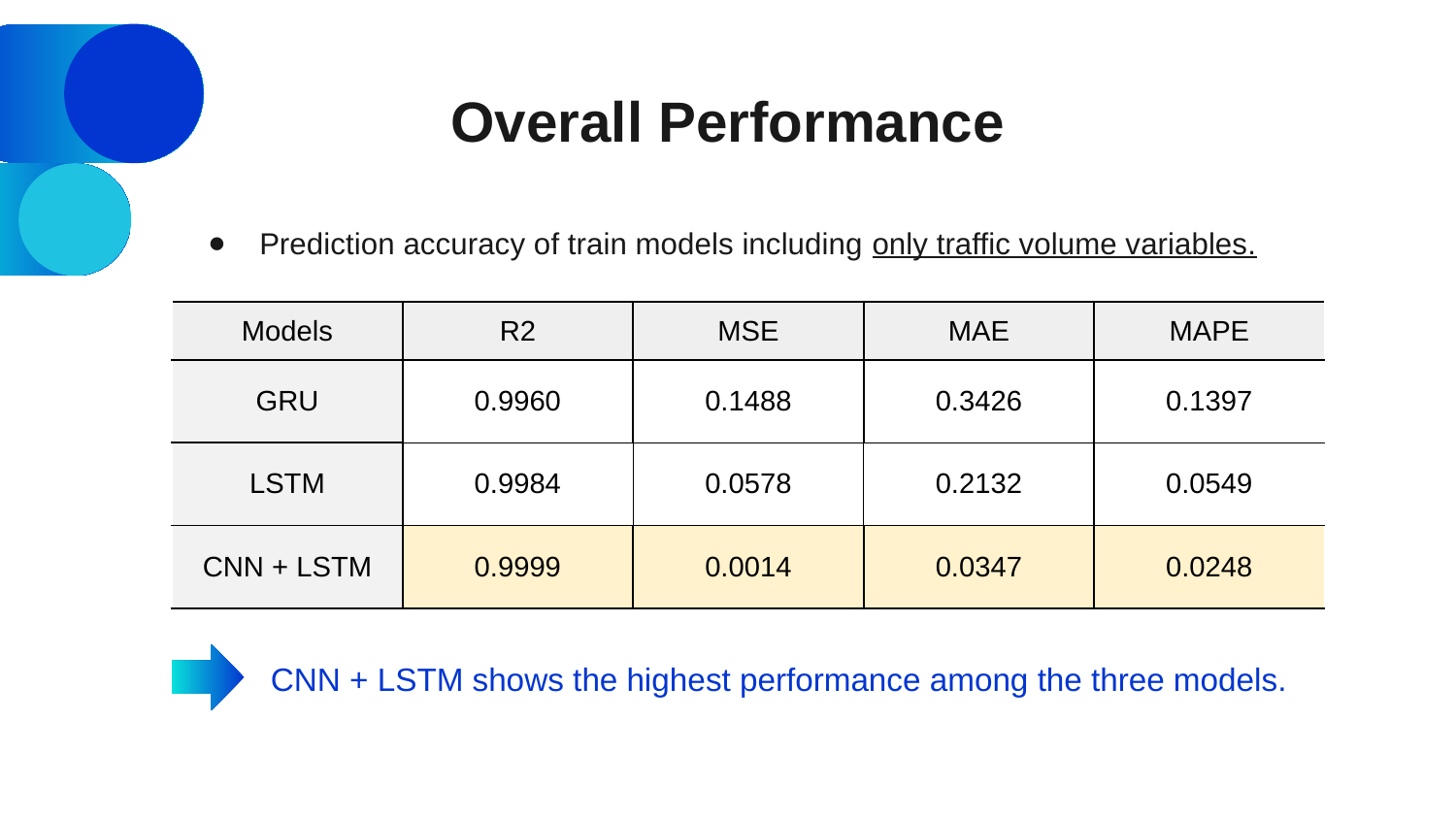

# Overall Performance

Prediction accuracy of train models including only traffic volume variables.
| Models | R2 | MSE | MAE | MAPE |
| --- | --- | --- | --- | --- |
| GRU | 0.9960 | 0.1488 | 0.3426 | 0.1397 |
| LSTM | 0.9984 | 0.0578 | 0.2132 | 0.0549 |
| CNN + LSTM | 0.9999 | 0.0014 | 0.0347 | 0.0248 |

CNN + LSTM shows the highest performance among the three models.
10